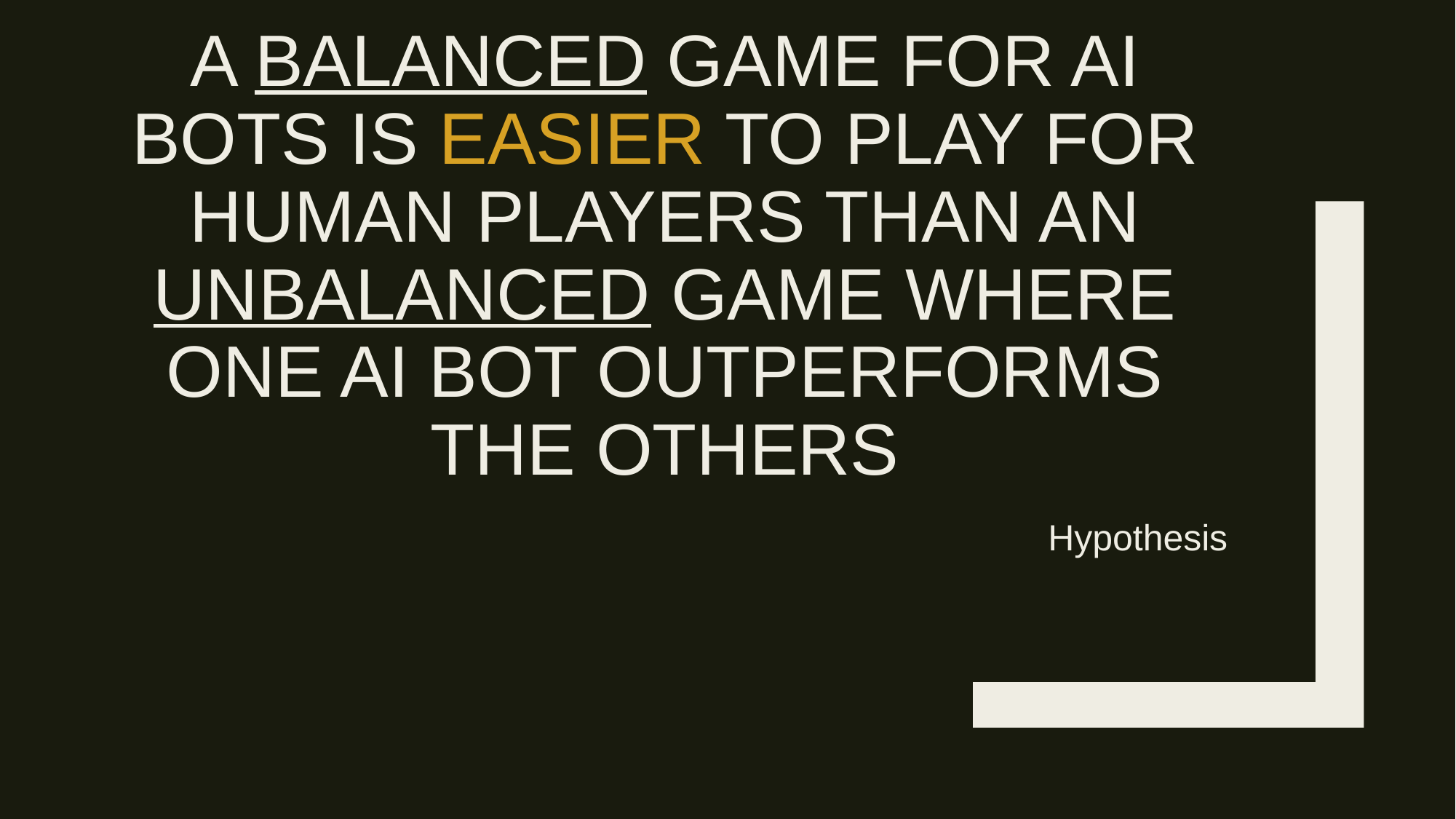

# a Balanced game for AI Bots IS easier to play for human players than an unbalanced GAME Where One AI Bot outperforms the others
Hypothesis